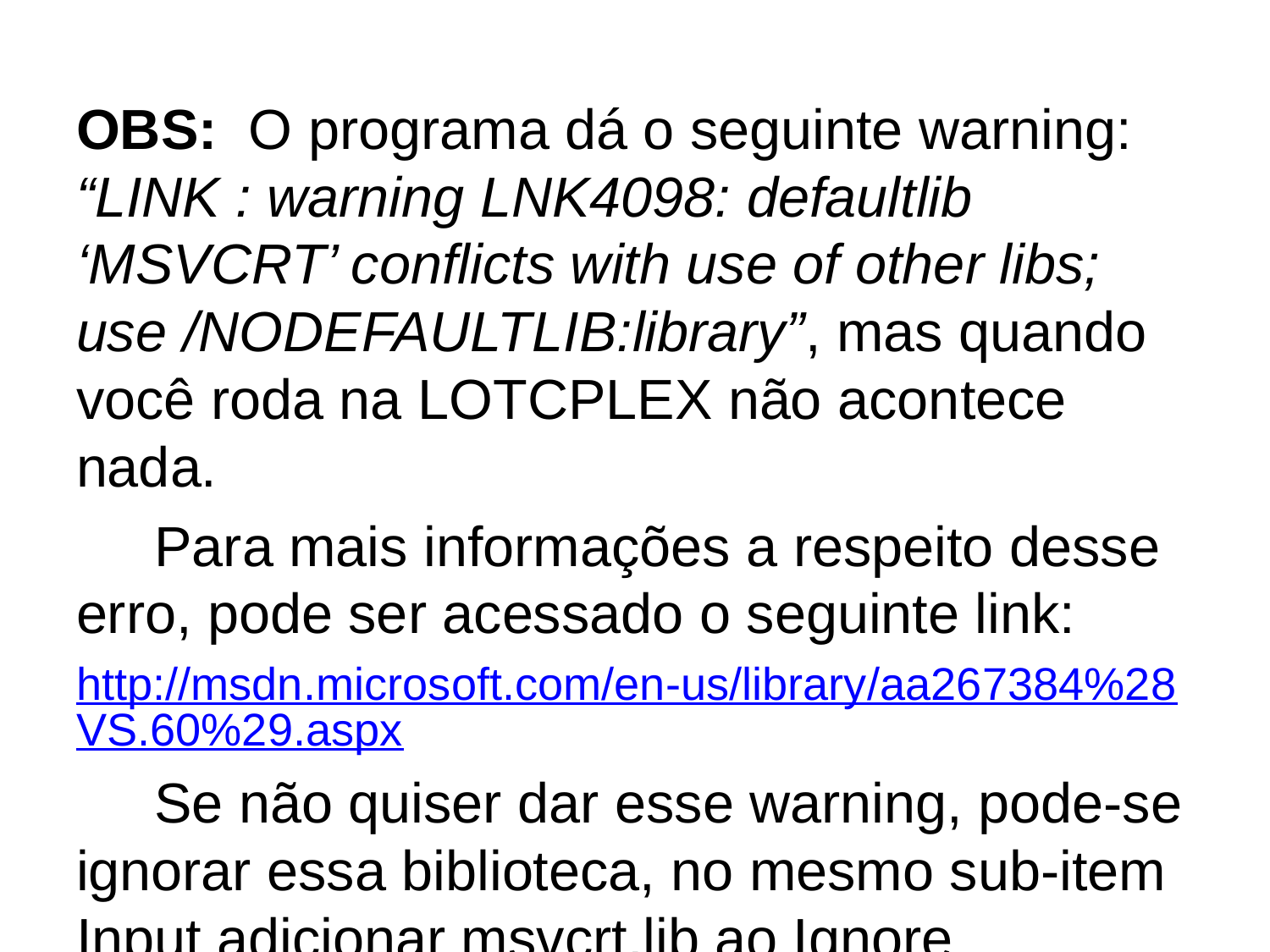

OBS:  O programa dá o seguinte warning: “LINK : warning LNK4098: defaultlib ‘MSVCRT’ conflicts with use of other libs; use /NODEFAULTLIB:library”, mas quando você roda na LOTCPLEX não acontece nada.
     Para mais informações a respeito desse erro, pode ser acessado o seguinte link:
http://msdn.microsoft.com/en-us/library/aa267384%28VS.60%29.aspx
     Se não quiser dar esse warning, pode-se ignorar essa biblioteca, no mesmo sub-item Input adicionar msvcrt.lib ao Ignore Especific Library.